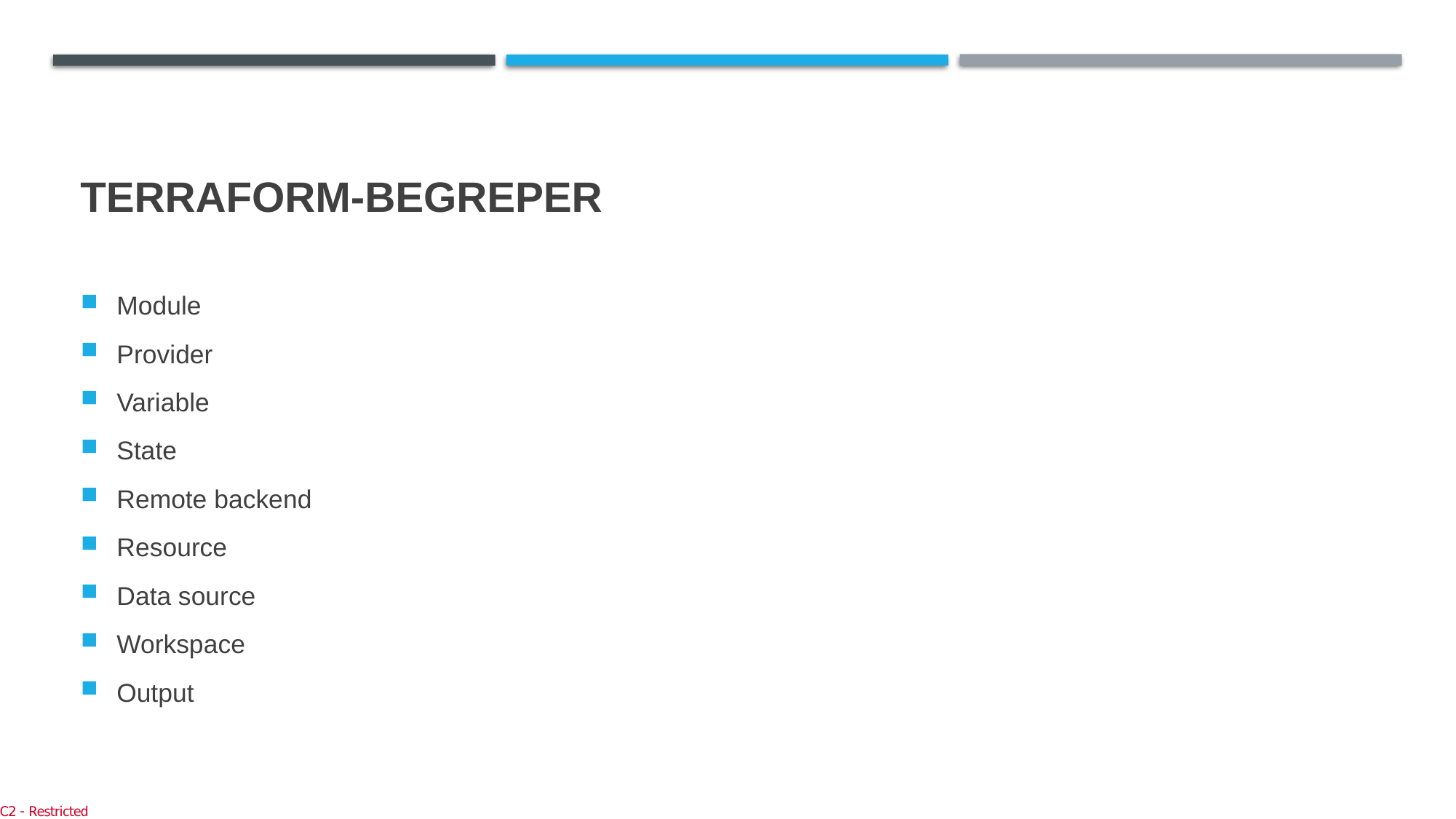

# Terraform-begreper
Module
Provider
Variable
State
Remote backend
Resource
Data source
Workspace
Output